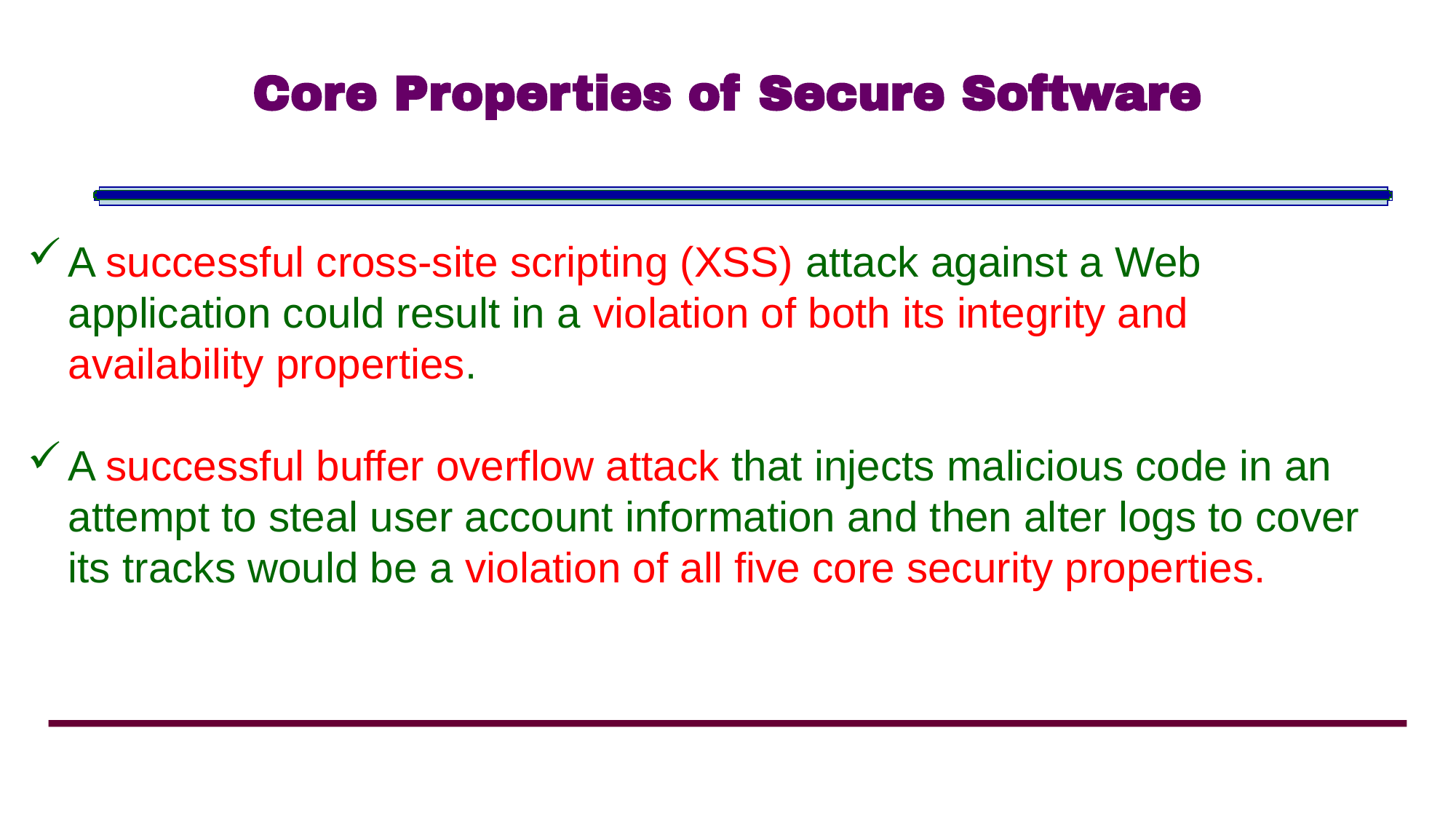

# Core Properties of Secure Software
A successful cross-site scripting (XSS) attack against a Web application could result in a violation of both its integrity and availability properties.

A successful buffer overflow attack that injects malicious code in an attempt to steal user account information and then alter logs to cover its tracks would be a violation of all five core security properties.